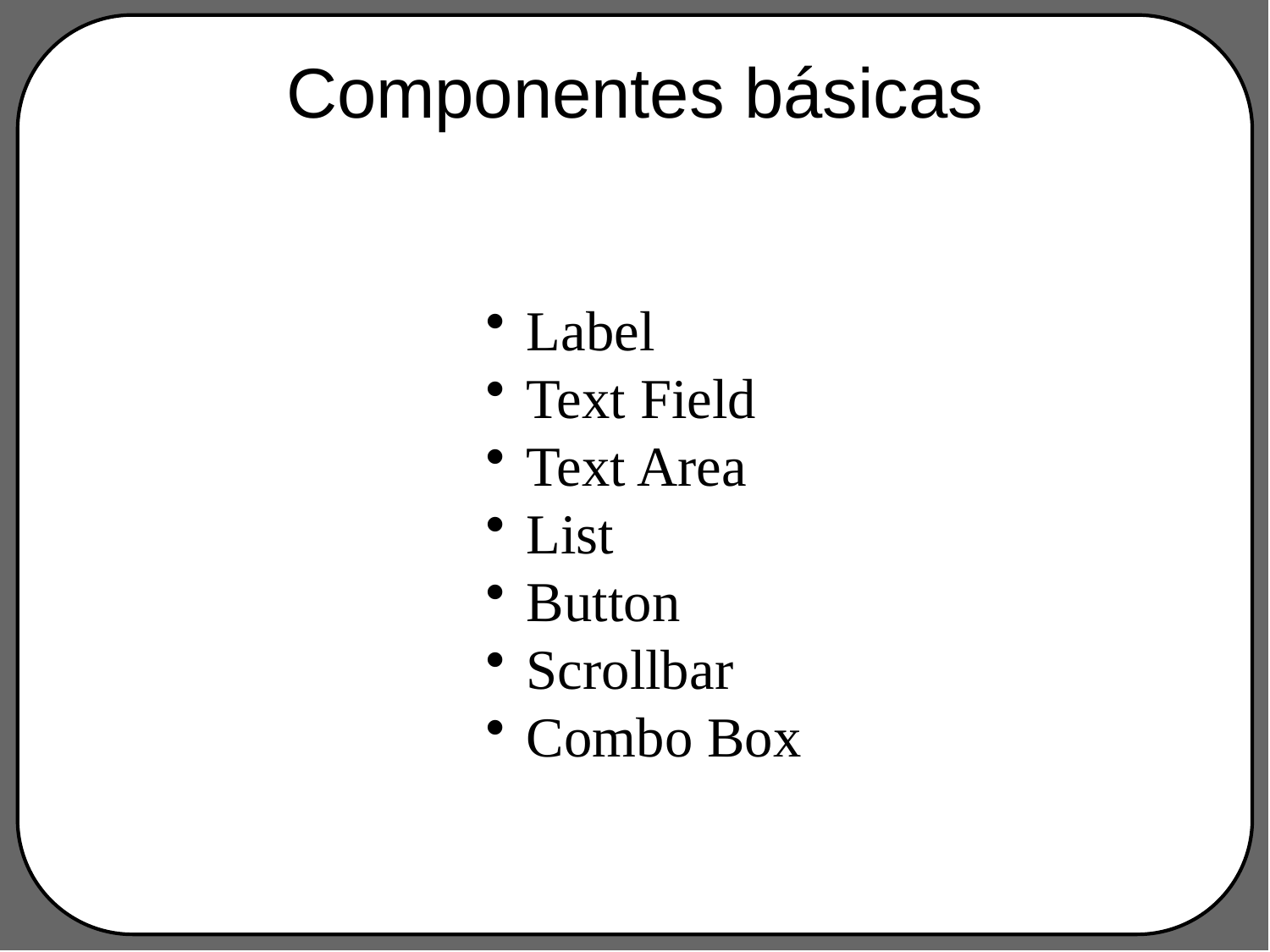

# Componentes básicas
Label
Text Field
Text Area
List
Button
Scrollbar
Combo Box